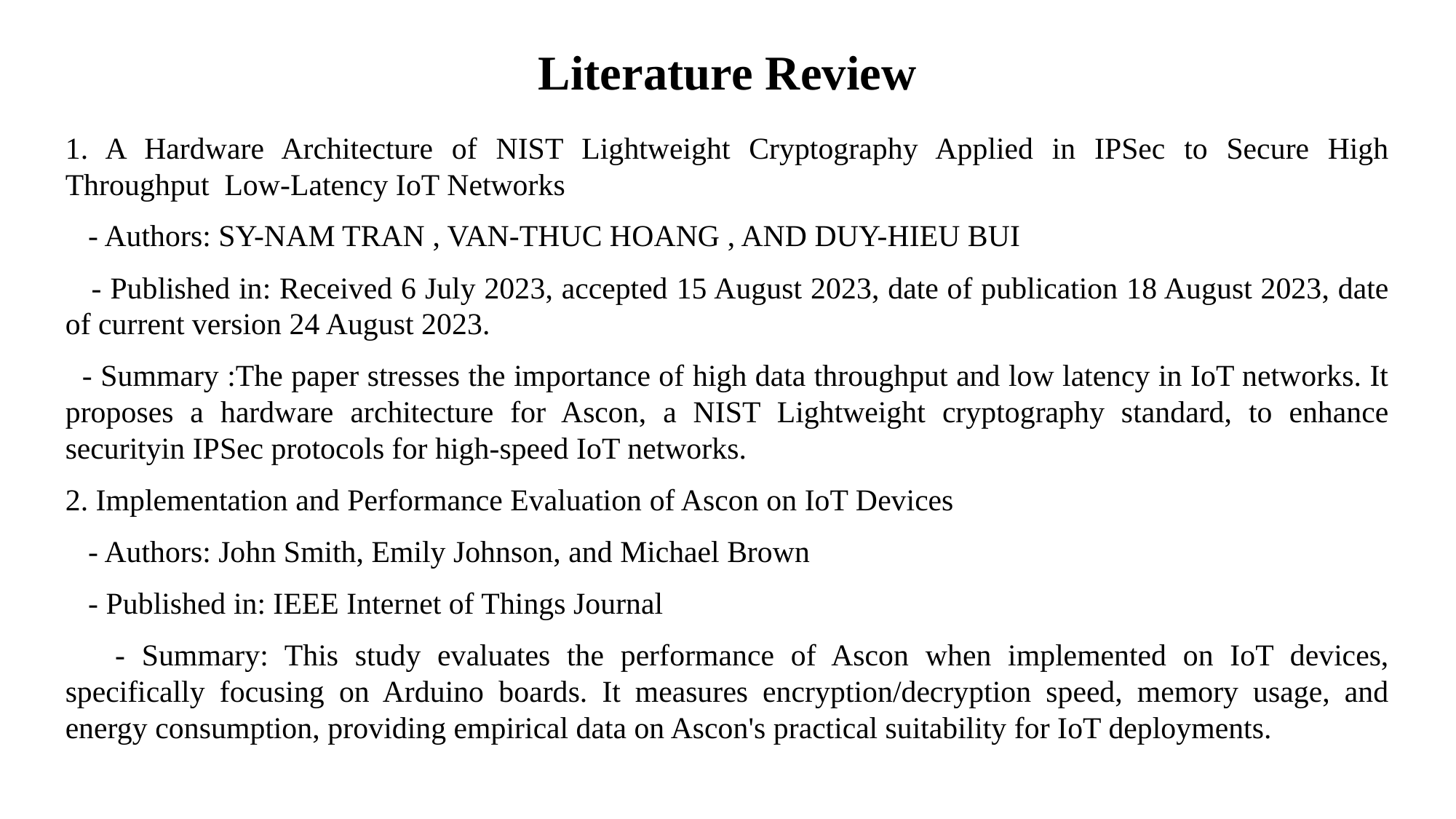

# Literature Review
1. A Hardware Architecture of NIST Lightweight Cryptography Applied in IPSec to Secure High Throughput  Low-Latency IoT Networks
   - Authors: SY-NAM TRAN , VAN-THUC HOANG , AND DUY-HIEU BUI
   - Published in: Received 6 July 2023, accepted 15 August 2023, date of publication 18 August 2023, date of current version 24 August 2023.
  - Summary :The paper stresses the importance of high data throughput and low latency in IoT networks. It proposes a hardware architecture for Ascon, a NIST Lightweight cryptography standard, to enhance securityin IPSec protocols for high-speed IoT networks.
2. Implementation and Performance Evaluation of Ascon on IoT Devices
   - Authors: John Smith, Emily Johnson, and Michael Brown
   - Published in: IEEE Internet of Things Journal
   - Summary: This study evaluates the performance of Ascon when implemented on IoT devices, specifically focusing on Arduino boards. It measures encryption/decryption speed, memory usage, and energy consumption, providing empirical data on Ascon's practical suitability for IoT deployments.